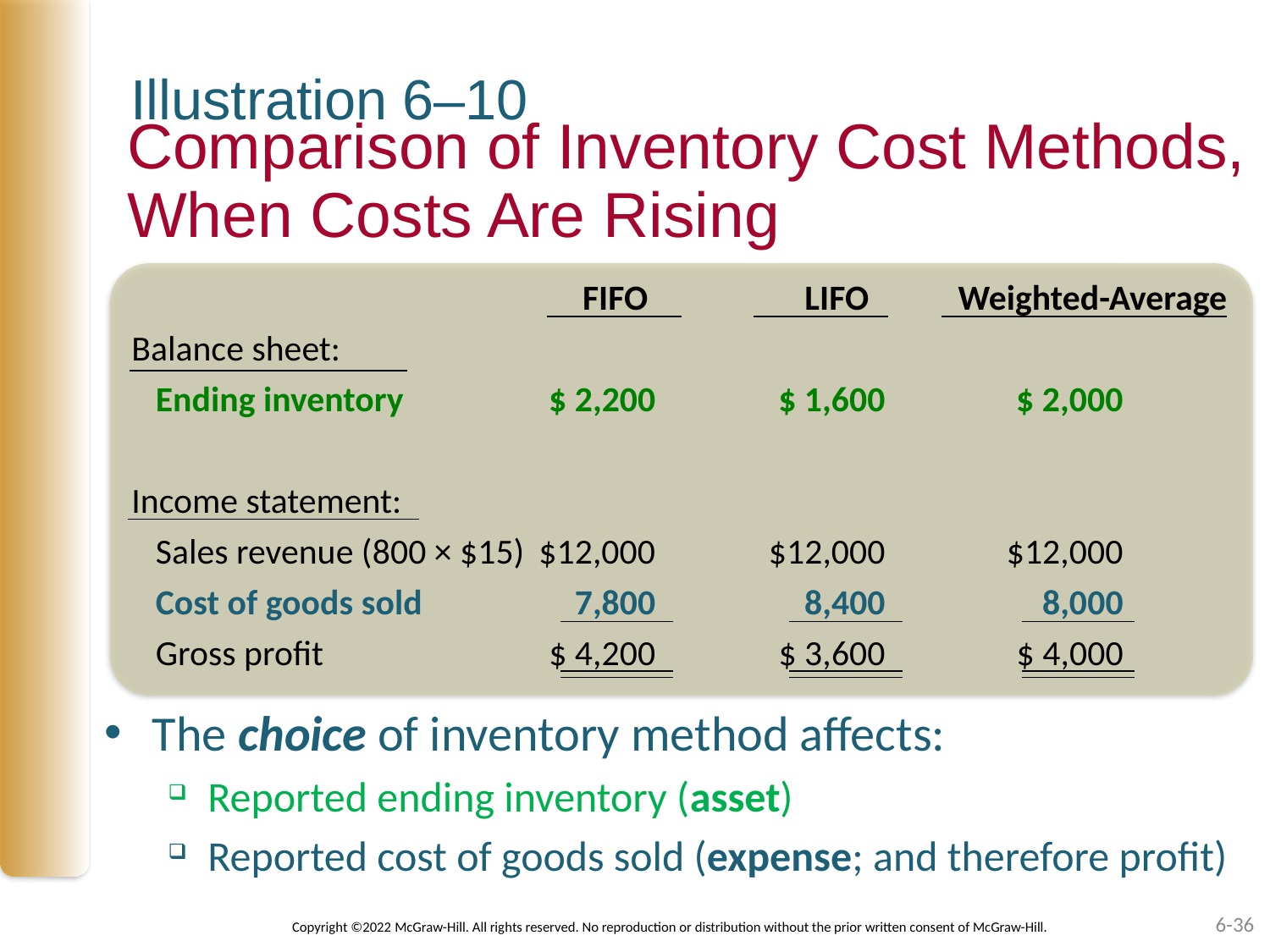

Illustration 6–10
# Comparison of Inventory Cost Methods, When Costs Are Rising

		FIFO	                  LIFO		          Weighted-Average
Balance sheet:
   Ending inventory 	$ 2,200 	$ 1,600 	$ 2,000

Income statement:
   Sales revenue (800 × $15) 	$12,000 	$12,000 	$12,000
   Cost of goods sold 	7,800 	8,400 	8,000
   Gross profit 	$ 4,200 	$ 3,600 	$ 4,000
The choice of inventory method affects:
Reported ending inventory (asset)
Reported cost of goods sold (expense; and therefore profit)